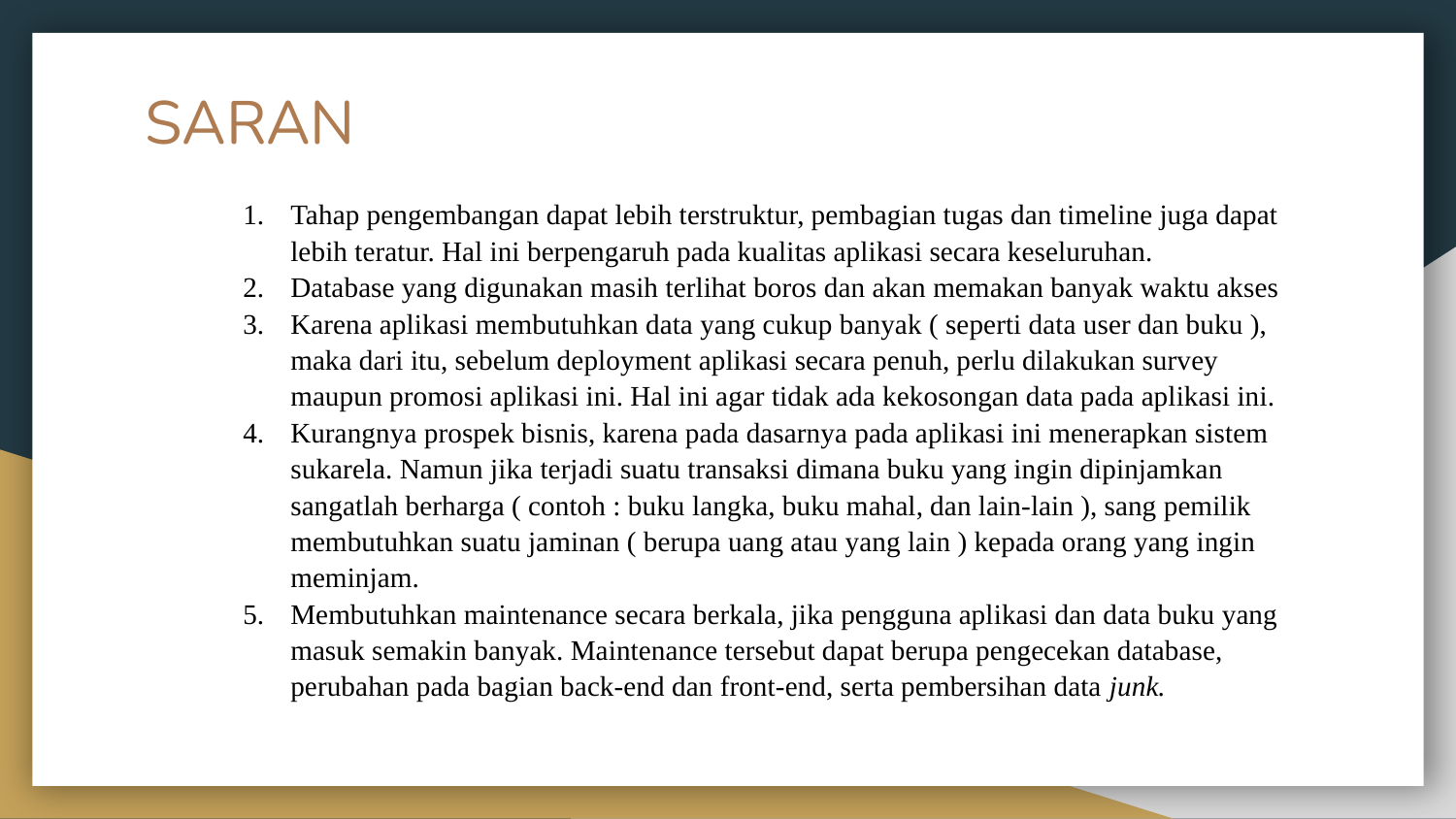

# SARAN
Tahap pengembangan dapat lebih terstruktur, pembagian tugas dan timeline juga dapat lebih teratur. Hal ini berpengaruh pada kualitas aplikasi secara keseluruhan.
Database yang digunakan masih terlihat boros dan akan memakan banyak waktu akses
Karena aplikasi membutuhkan data yang cukup banyak ( seperti data user dan buku ), maka dari itu, sebelum deployment aplikasi secara penuh, perlu dilakukan survey maupun promosi aplikasi ini. Hal ini agar tidak ada kekosongan data pada aplikasi ini.
Kurangnya prospek bisnis, karena pada dasarnya pada aplikasi ini menerapkan sistem sukarela. Namun jika terjadi suatu transaksi dimana buku yang ingin dipinjamkan sangatlah berharga ( contoh : buku langka, buku mahal, dan lain-lain ), sang pemilik membutuhkan suatu jaminan ( berupa uang atau yang lain ) kepada orang yang ingin meminjam.
Membutuhkan maintenance secara berkala, jika pengguna aplikasi dan data buku yang masuk semakin banyak. Maintenance tersebut dapat berupa pengecekan database, perubahan pada bagian back-end dan front-end, serta pembersihan data junk.